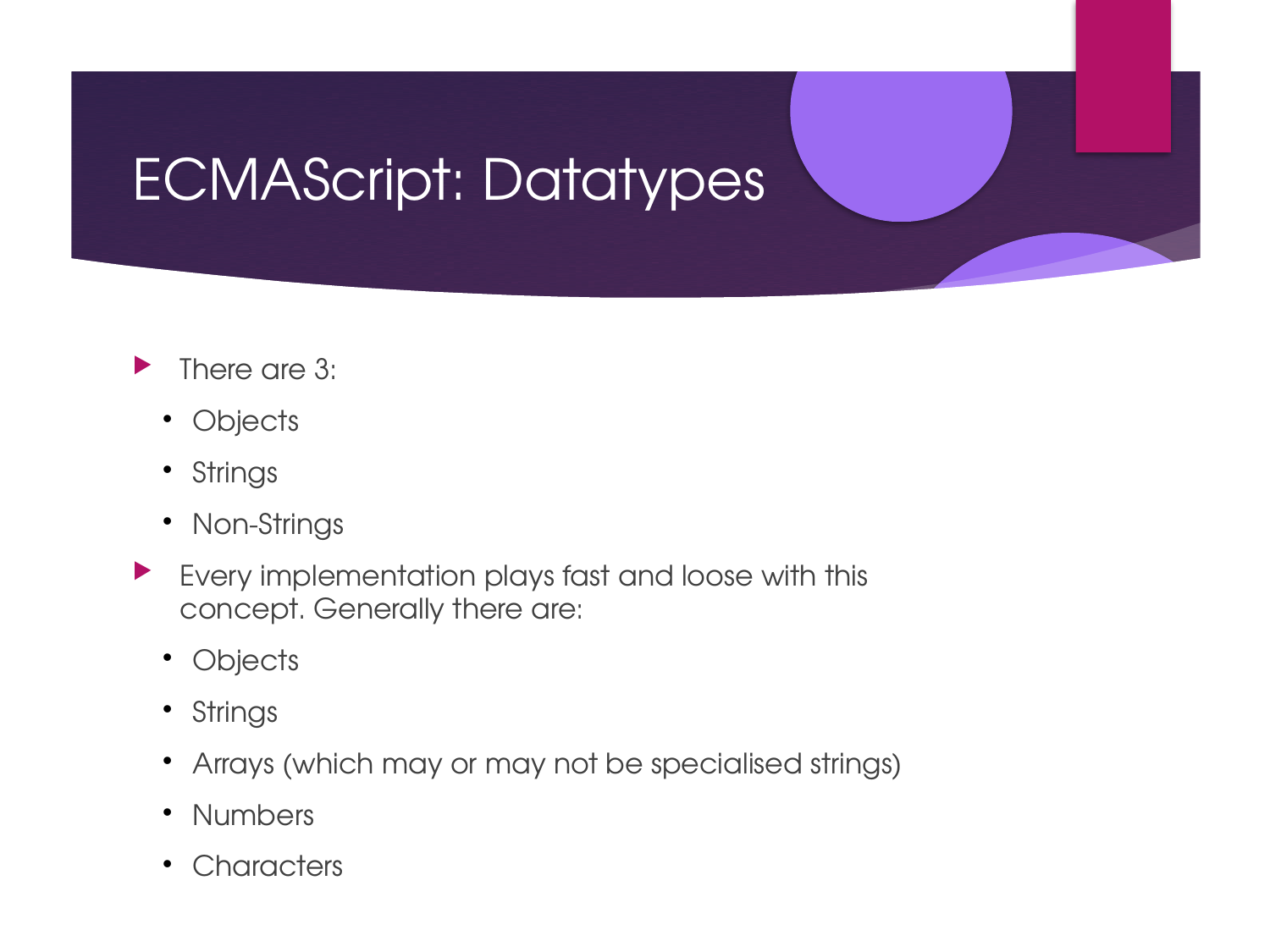

ECMAScript: Datatypes
There are 3:
Objects
Strings
Non-Strings
Every implementation plays fast and loose with this concept. Generally there are:
Objects
Strings
Arrays (which may or may not be specialised strings)
Numbers
Characters